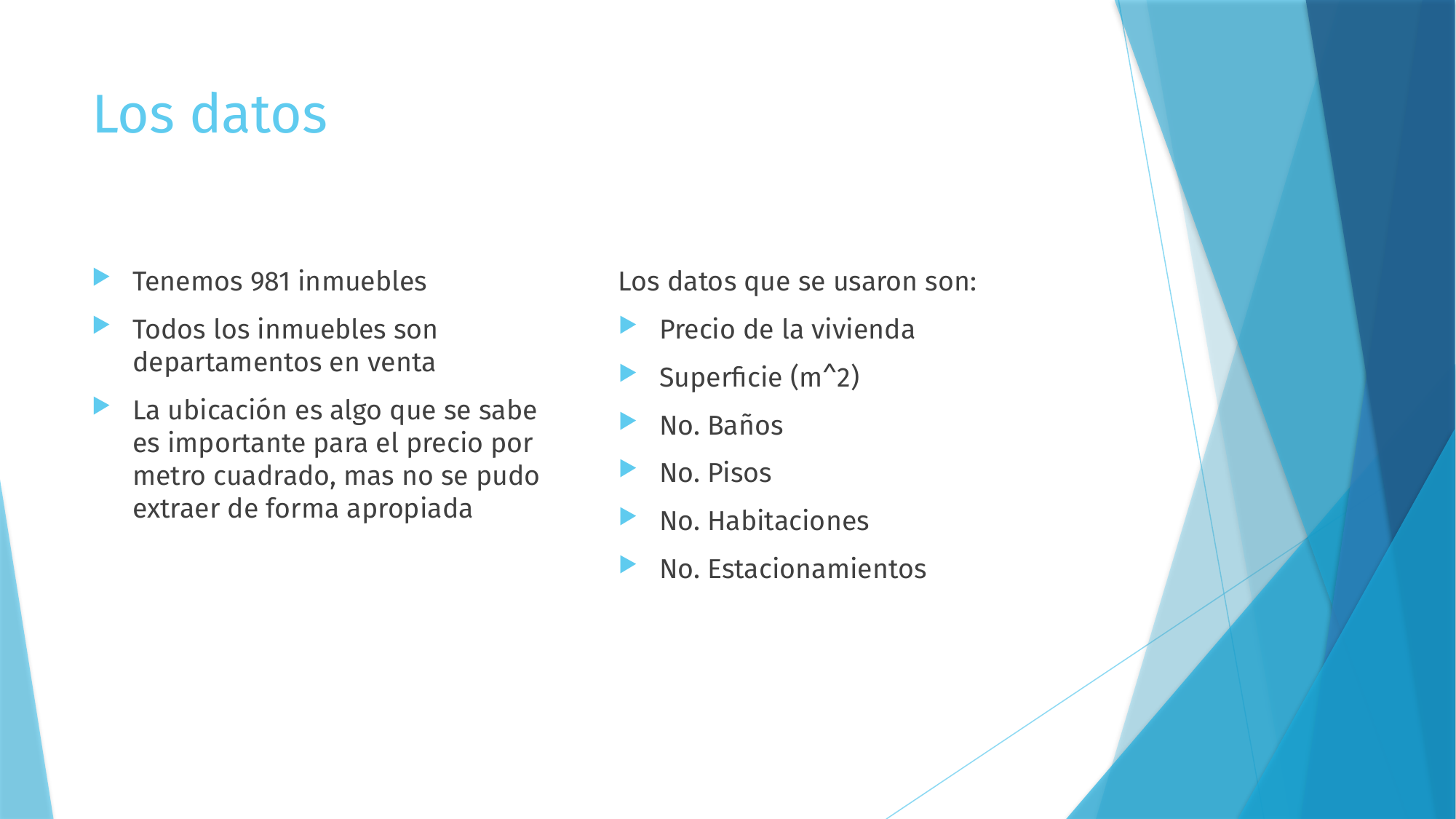

# Los datos
Tenemos 981 inmuebles
Todos los inmuebles son departamentos en venta
La ubicación es algo que se sabe es importante para el precio por metro cuadrado, mas no se pudo extraer de forma apropiada
Los datos que se usaron son:
Precio de la vivienda
Superficie (m^2)
No. Baños
No. Pisos
No. Habitaciones
No. Estacionamientos